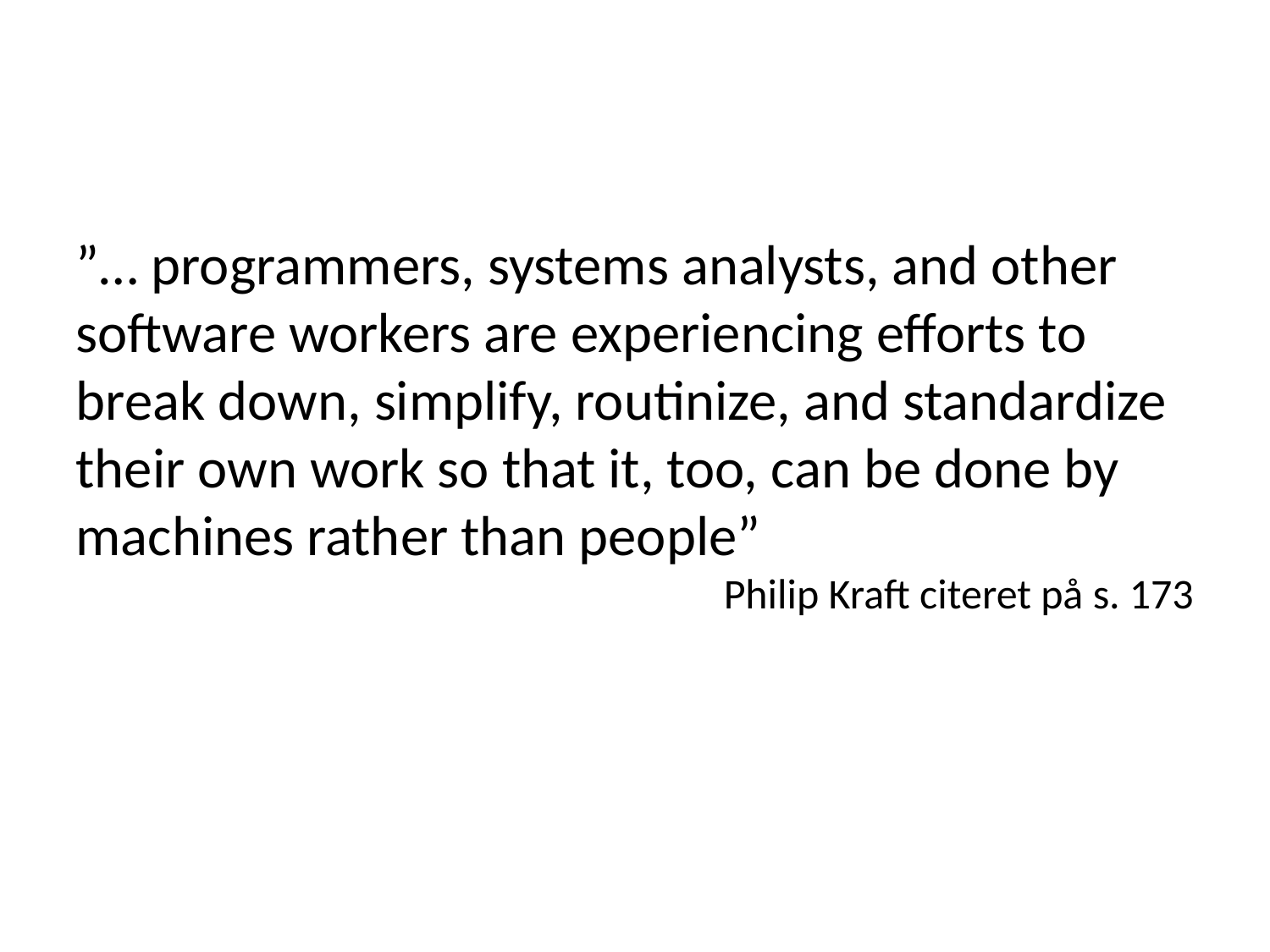

”… programmers, systems analysts, and other software workers are experiencing efforts to break down, simplify, routinize, and standardize their own work so that it, too, can be done by machines rather than people”
Philip Kraft citeret på s. 173